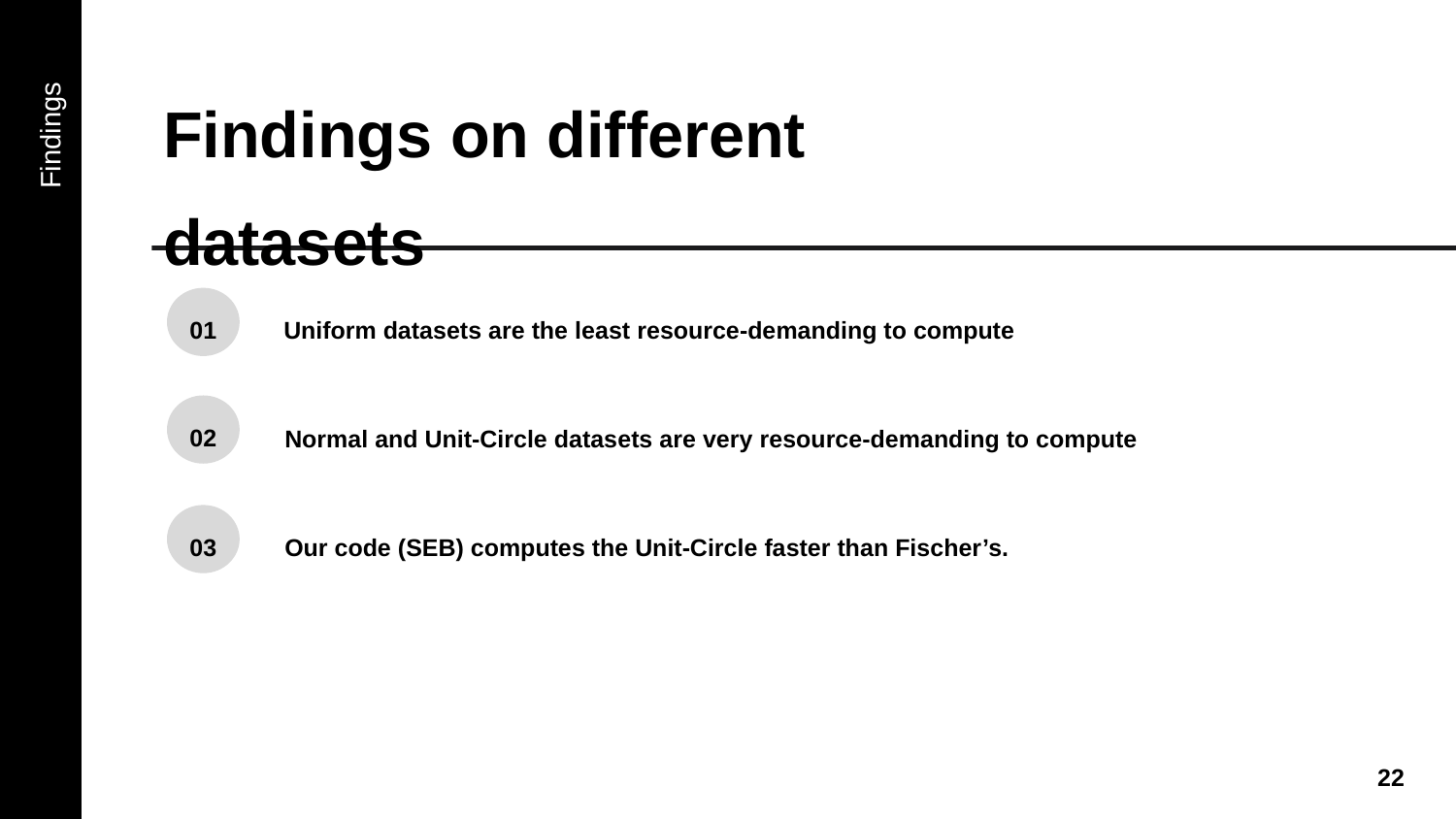

Findings on different datasets
Findings

Uniform datasets are the least resource-demanding to compute
01

02
Normal and Unit-Circle datasets are very resource-demanding to compute

03
Our code (SEB) computes the Unit-Circle faster than Fischer’s.
22